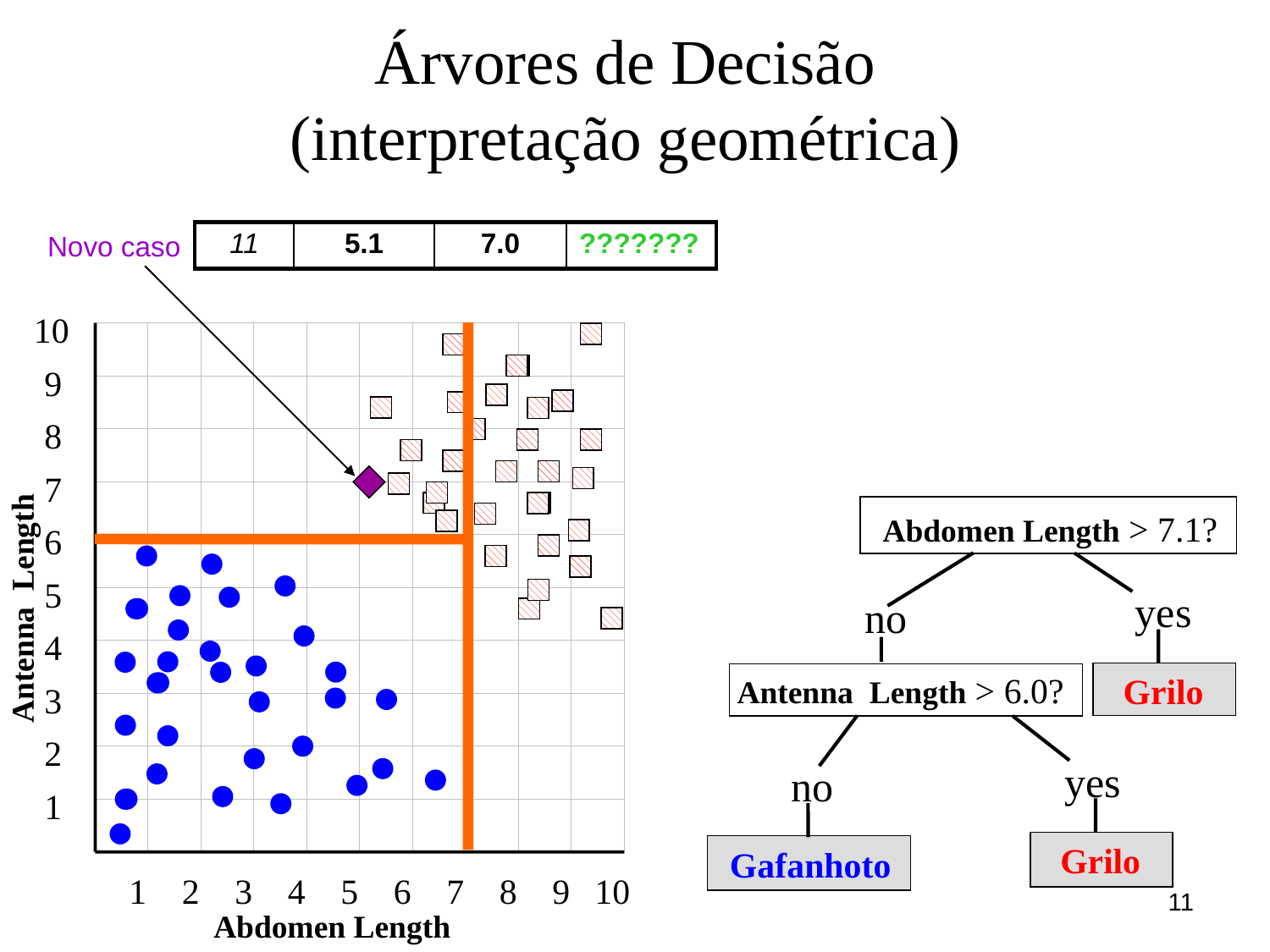

Árvores de Decisão
(interpretação geométrica)
Novo caso
| 11 | 5.1 | 7.0 | ??????? |
| --- | --- | --- | --- |

10
9
8
7
6
5
4
3
2
1
1
2
3
4
5
6
7
8
9
10

Abdomen Length > 7.1?

Antenna  Length

yes

no

Antenna  Length > 6.0?
Grilo

yes

no

Grilo
Gafanhoto

11
Abdomen Length